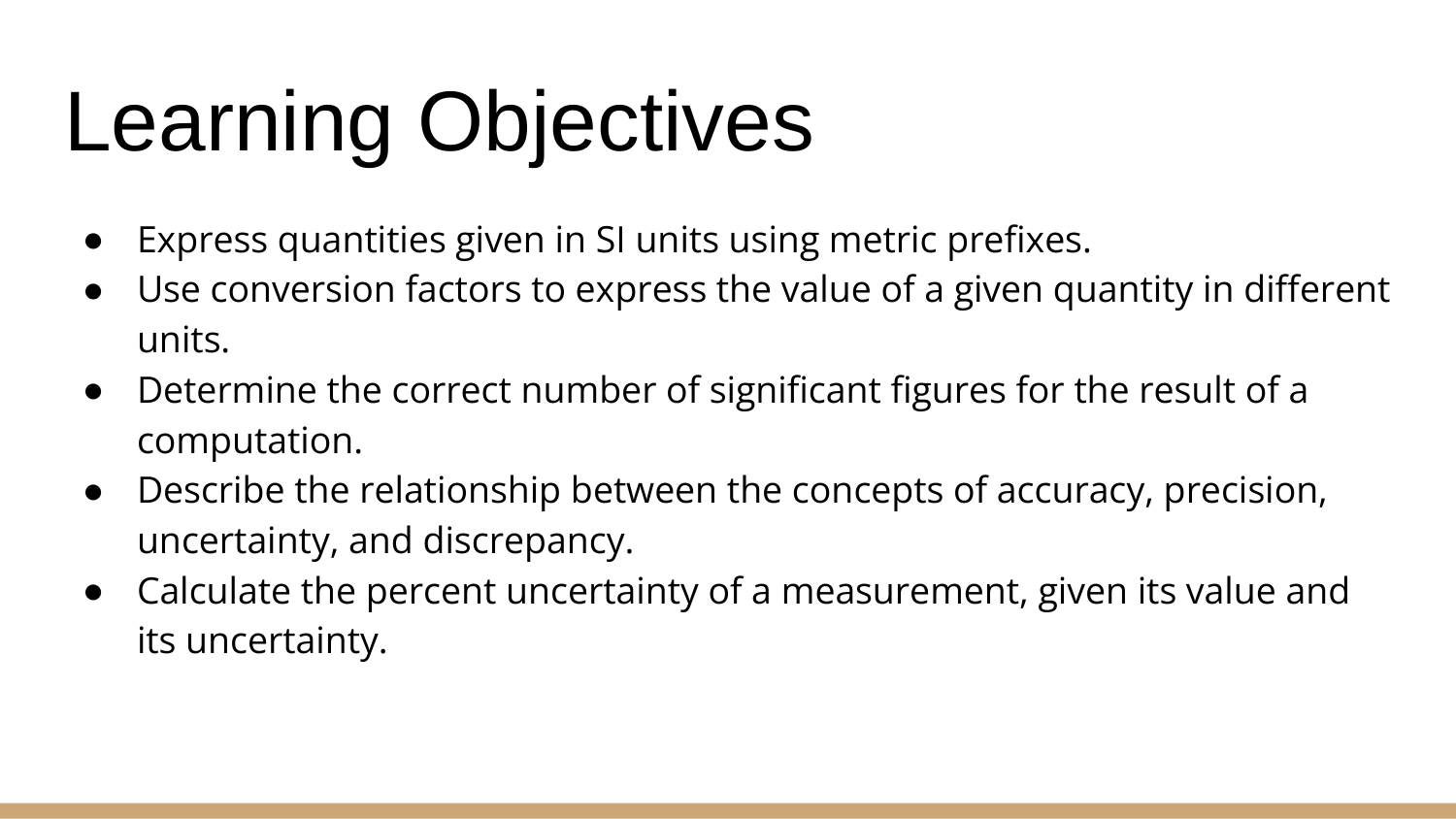

# Learning Objectives
Express quantities given in SI units using metric prefixes.
Use conversion factors to express the value of a given quantity in different units.
Determine the correct number of significant figures for the result of a computation.
Describe the relationship between the concepts of accuracy, precision, uncertainty, and discrepancy.
Calculate the percent uncertainty of a measurement, given its value and its uncertainty.